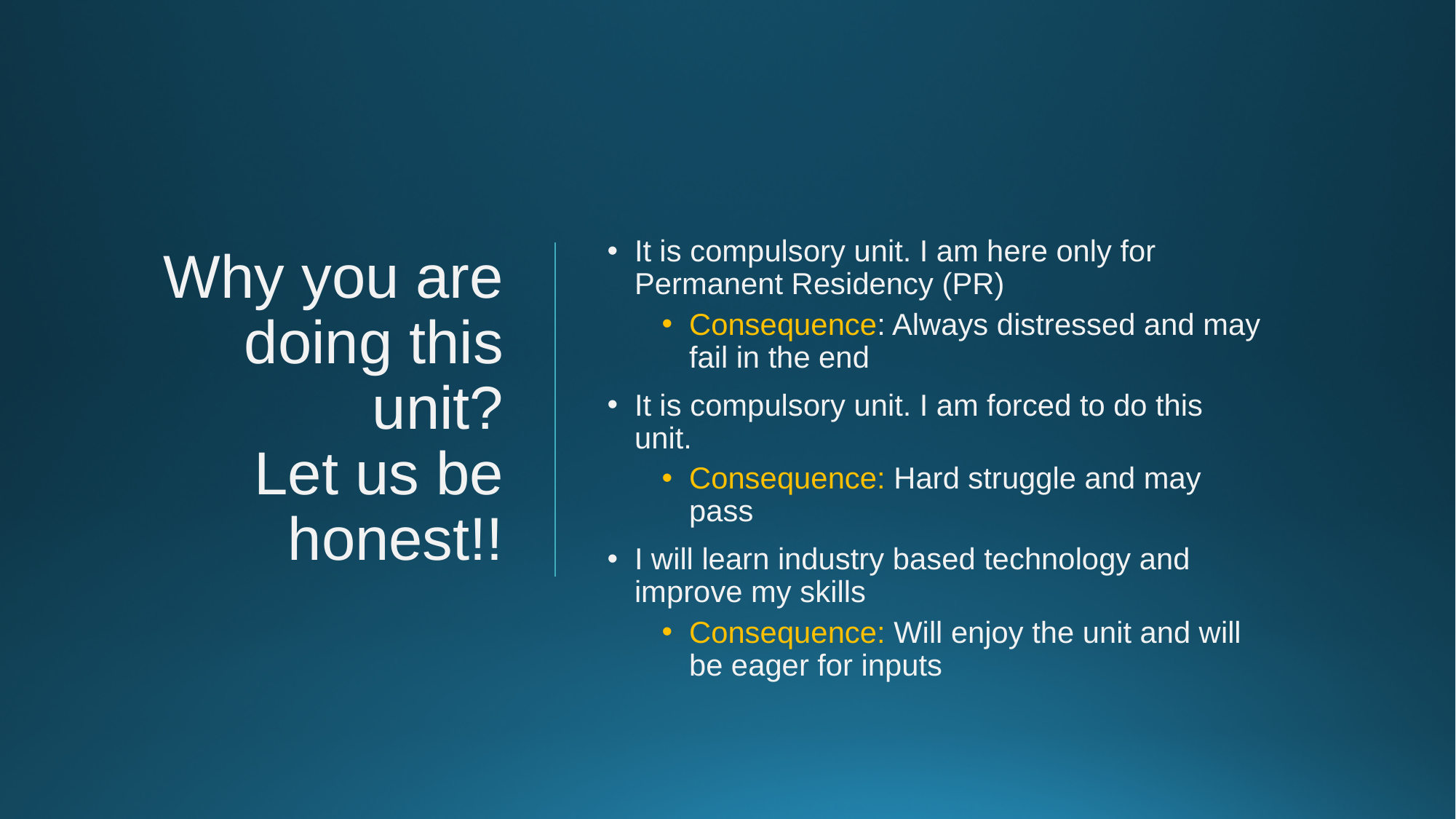

# Why you are doing this unit? Let us be honest!!
It is compulsory unit. I am here only for Permanent Residency (PR)
Consequence: Always distressed and may fail in the end
It is compulsory unit. I am forced to do this unit.
Consequence: Hard struggle and may pass
I will learn industry based technology and improve my skills
Consequence: Will enjoy the unit and will be eager for inputs